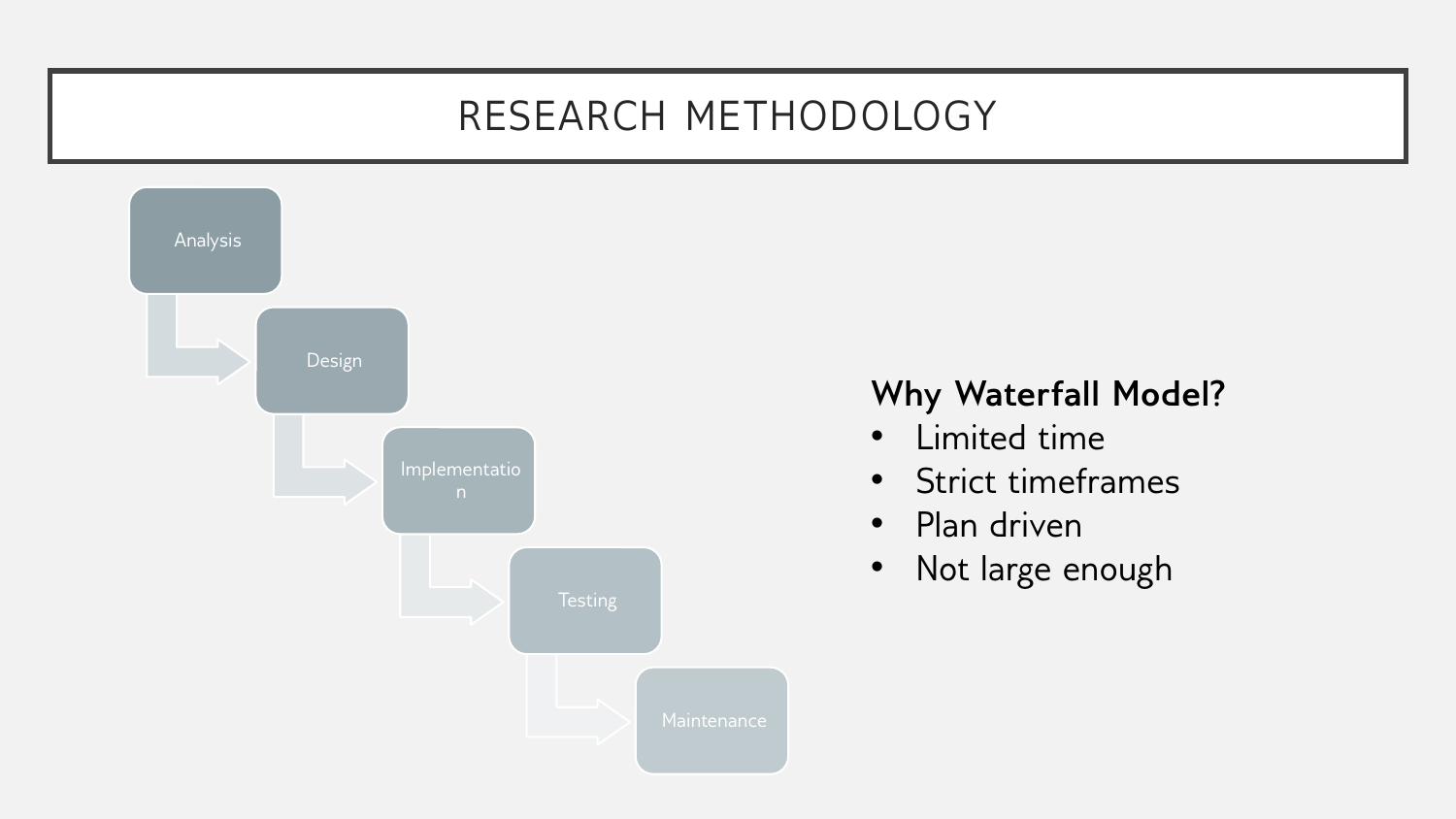

# Research methodology
Analysis
Design
Implementation
Testing
Maintenance
Why Waterfall Model?
Limited time
Strict timeframes
Plan driven
Not large enough